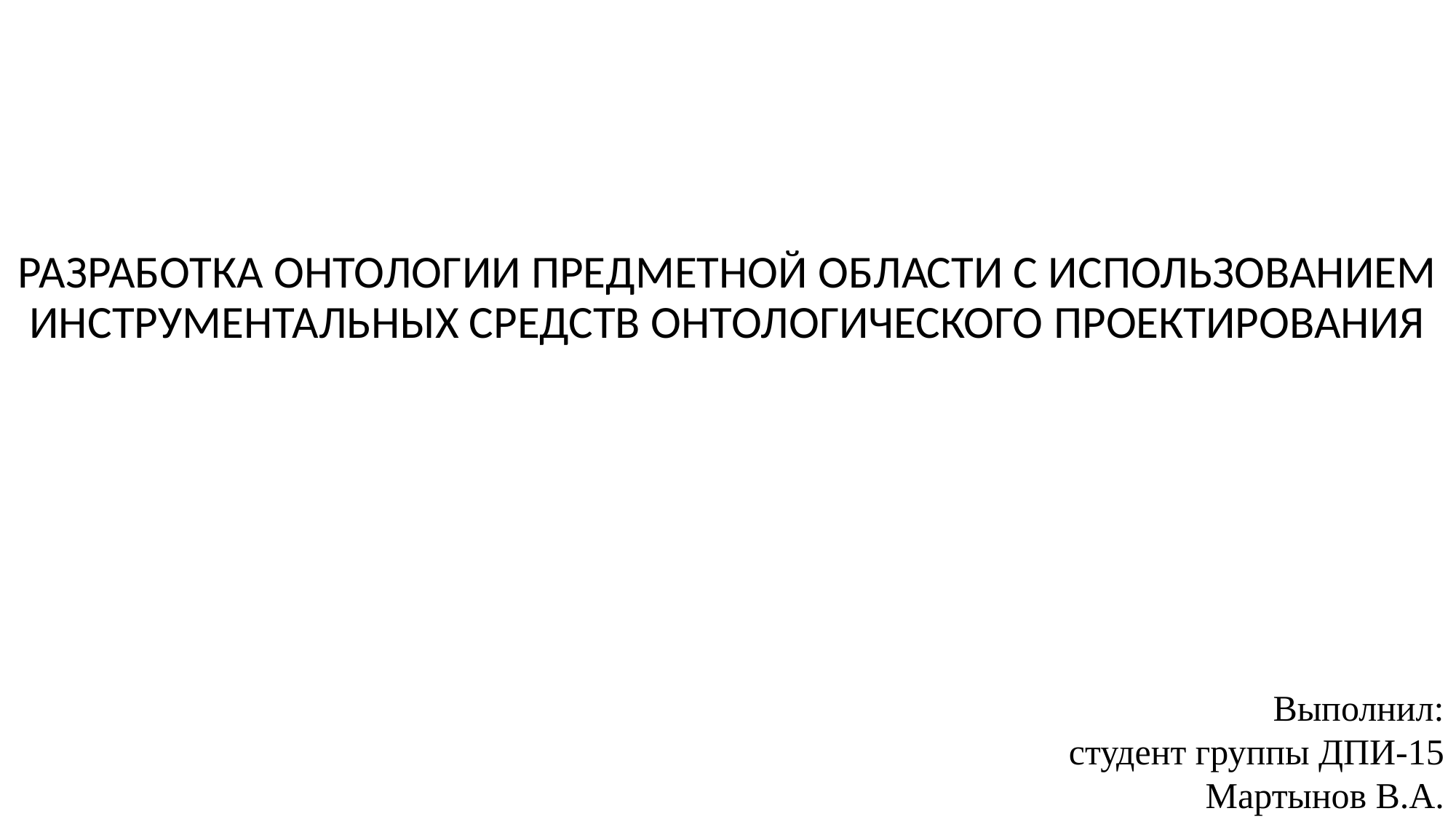

# РАЗРАБОТКА ОНТОЛОГИИ ПРЕДМЕТНОЙ ОБЛАСТИ С ИСПОЛЬЗОВАНИЕМ ИНСТРУМЕНТАЛЬНЫХ СРЕДСТВ ОНТОЛОГИЧЕСКОГО ПРОЕКТИРОВАНИЯ
Выполнил:
студент группы ДПИ-15
 Мартынов В.А.